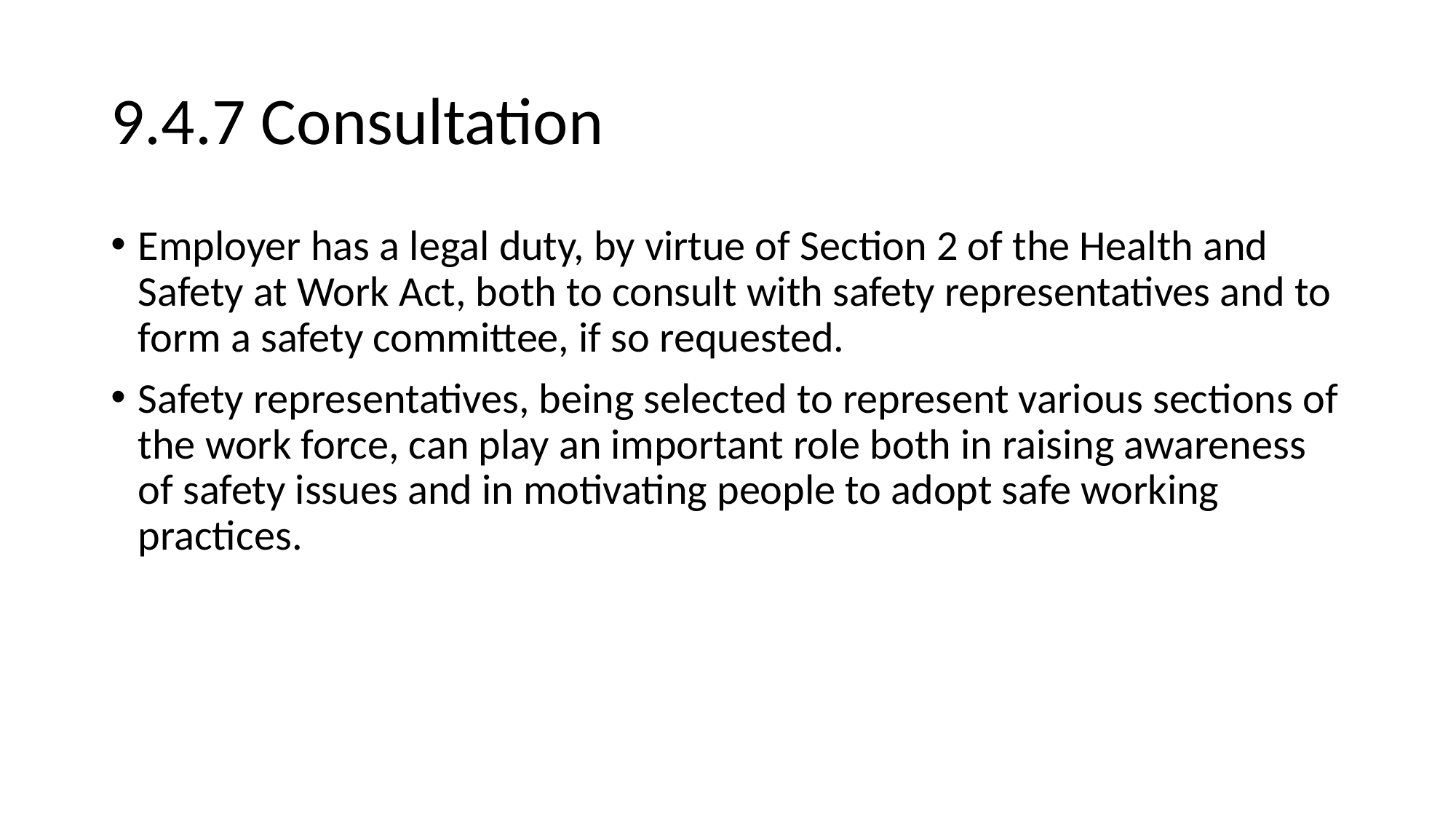

# 9.4.7 Consultation
Employer has a legal duty, by virtue of Section 2 of the Health and Safety at Work Act, both to consult with safety representatives and to form a safety committee, if so requested.
Safety representatives, being selected to represent various sections of the work force, can play an important role both in raising awareness of safety issues and in motivating people to adopt safe working practices.